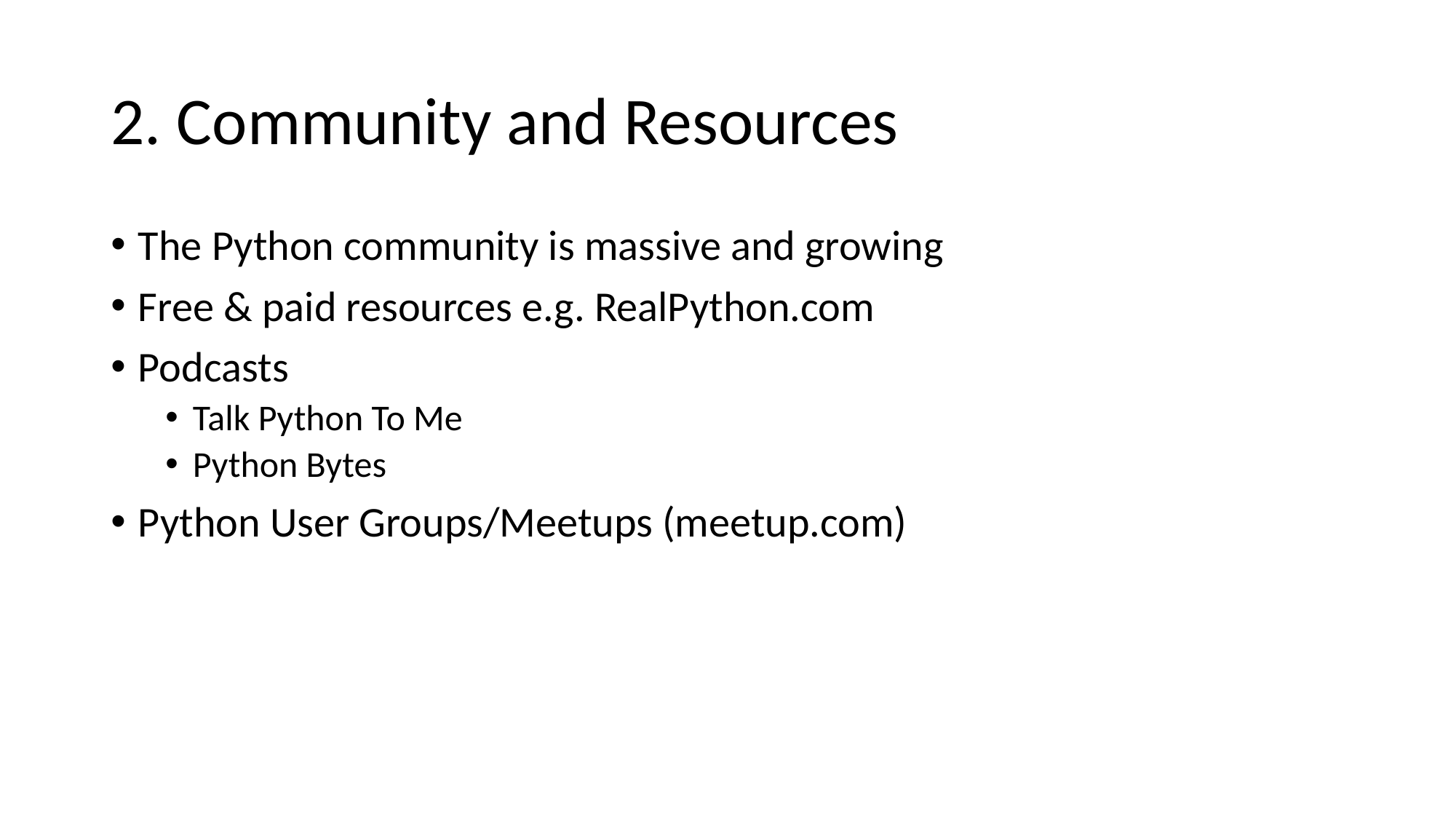

# 2. Community and Resources
The Python community is massive and growing
Free & paid resources e.g. RealPython.com
Podcasts
Talk Python To Me
Python Bytes
Python User Groups/Meetups (meetup.com)